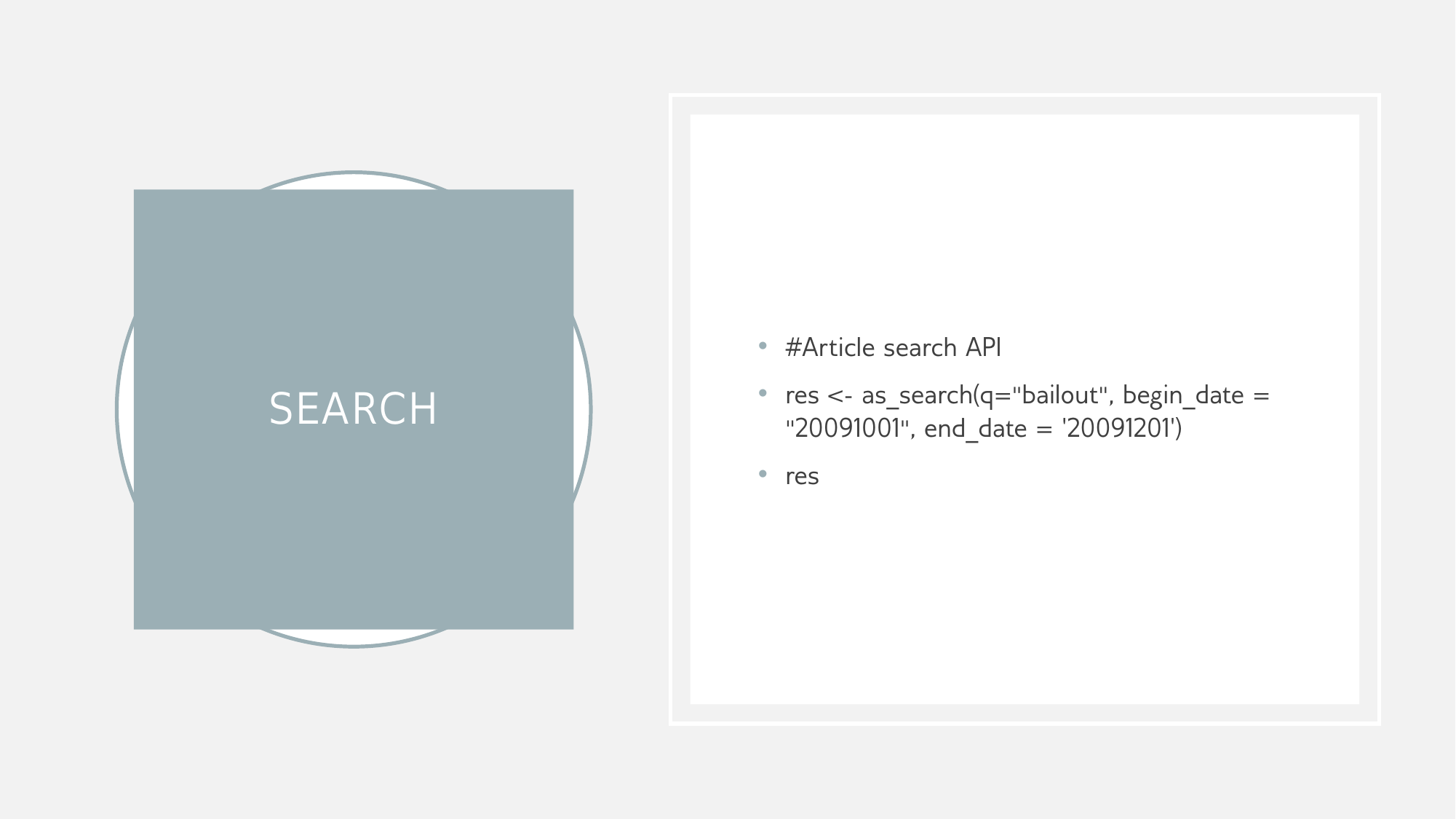

#Article search API
res <- as_search(q="bailout", begin_date = "20091001", end_date = '20091201')
res
# Search